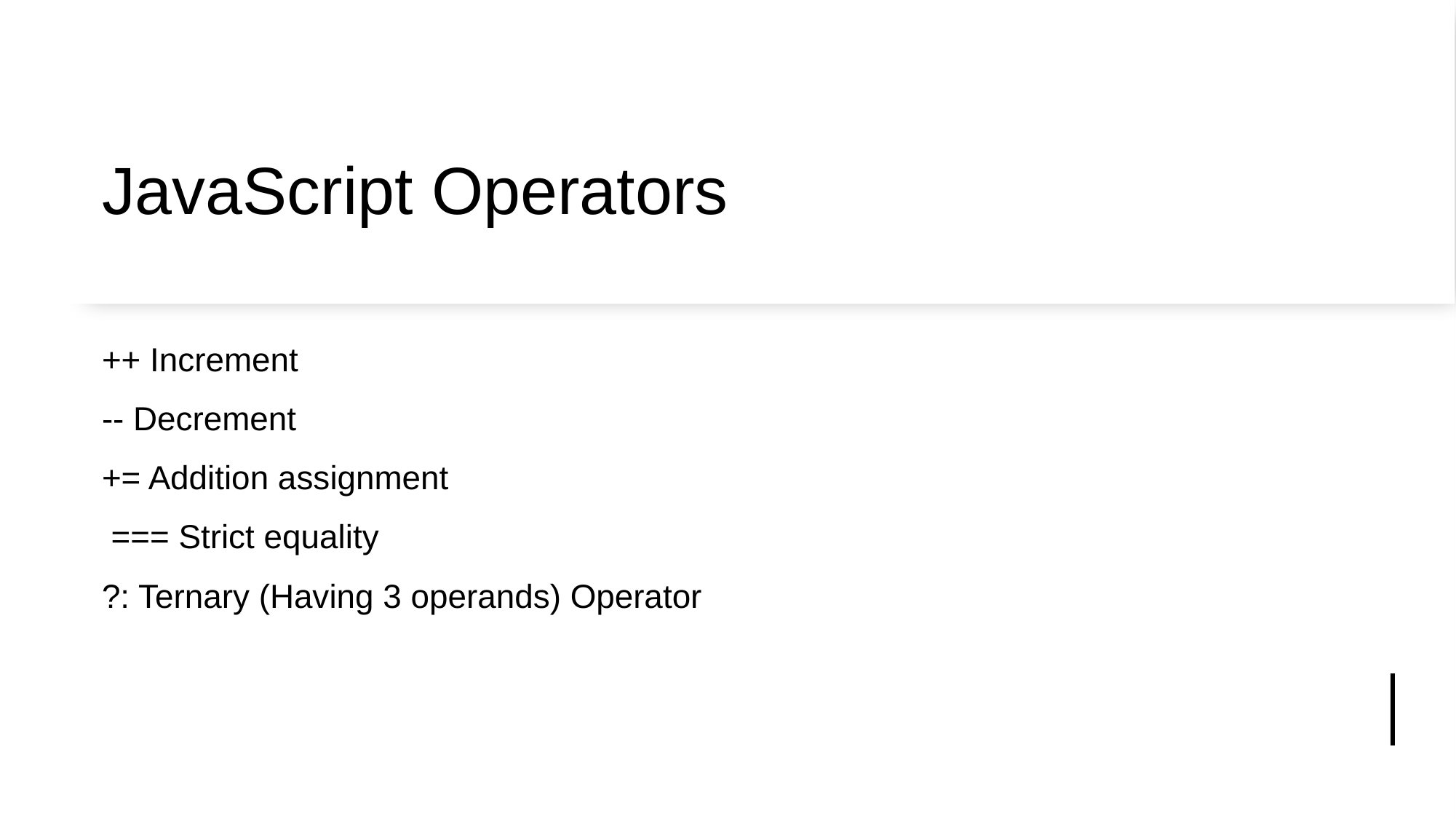

# JavaScript Operators
++ Increment
-- Decrement
+= Addition assignment
 === Strict equality
?: Ternary (Having 3 operands) Operator